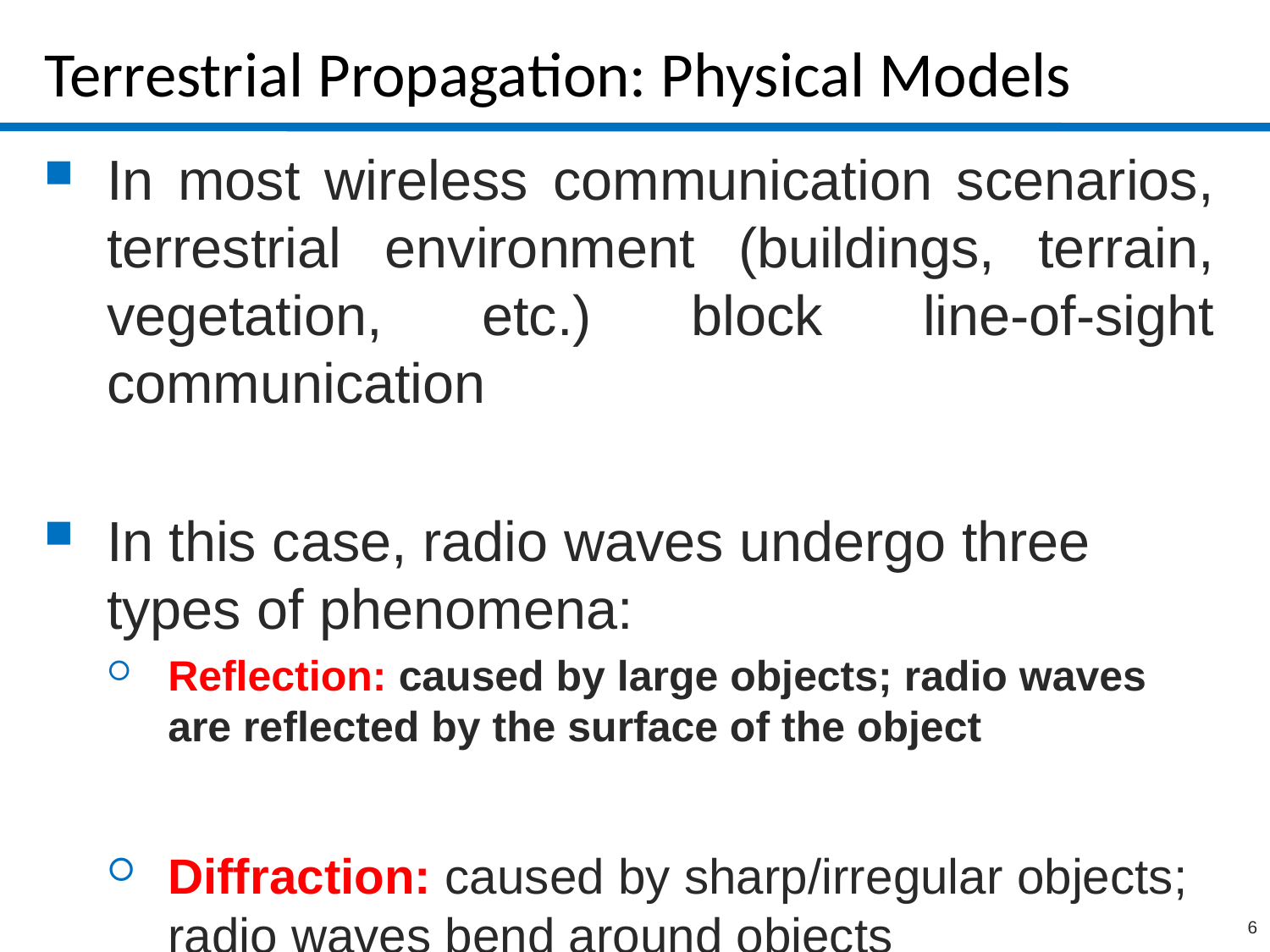

# Terrestrial Propagation: Physical Models
In most wireless communication scenarios, terrestrial environment (buildings, terrain, vegetation, etc.) block line-of-sight communication

In this case, radio waves undergo three types of phenomena:
Reflection: caused by large objects; radio waves are reflected by the surface of the object

Diffraction: caused by sharp/irregular objects; radio waves bend around objects

Scattering: caused by small objects; radio waves are obstructed by the objects

6